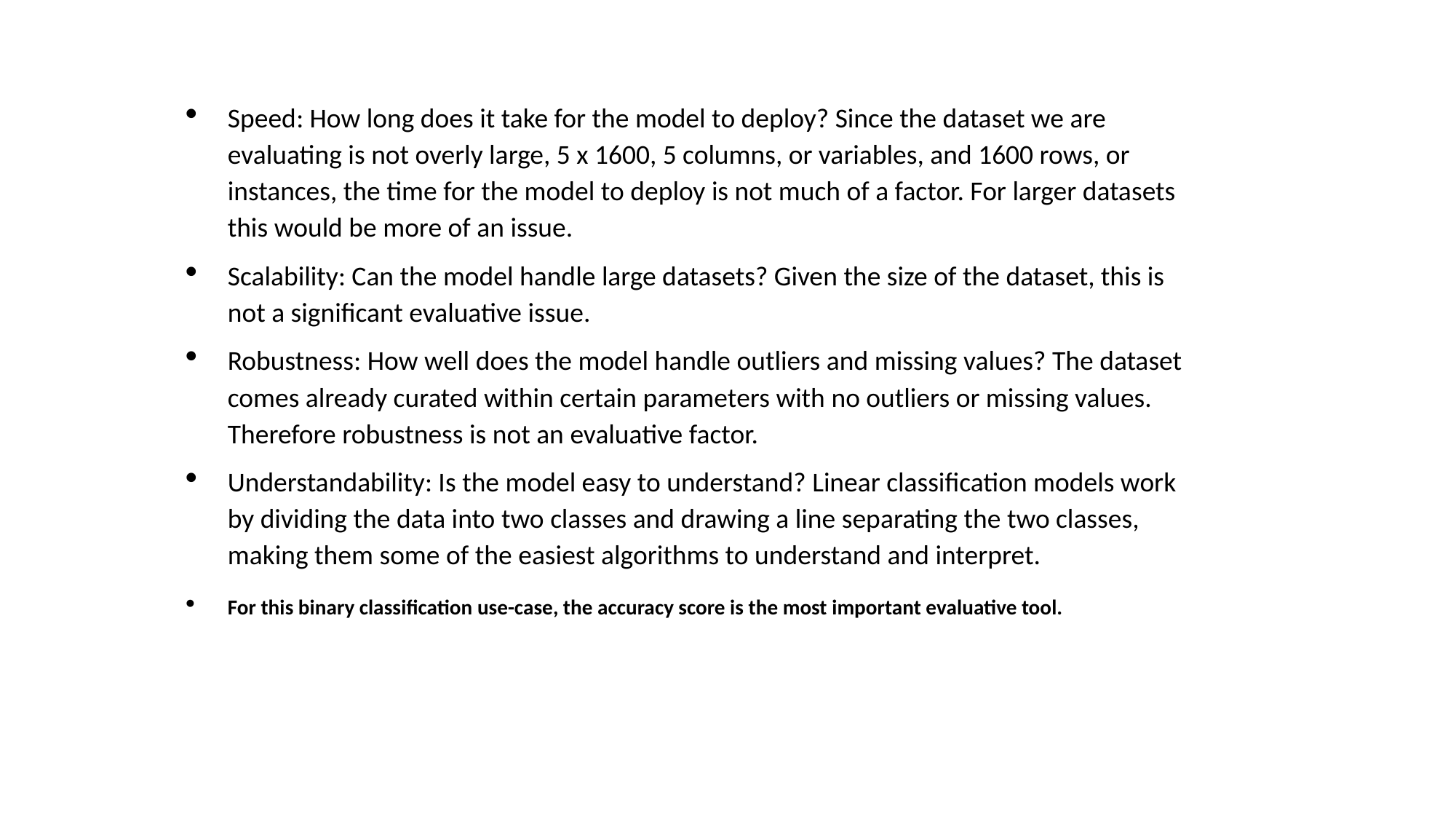

Speed: How long does it take for the model to deploy? Since the dataset we are evaluating is not overly large, 5 x 1600, 5 columns, or variables, and 1600 rows, or instances, the time for the model to deploy is not much of a factor. For larger datasets this would be more of an issue.
Scalability: Can the model handle large datasets? Given the size of the dataset, this is not a significant evaluative issue.
Robustness: How well does the model handle outliers and missing values? The dataset comes already curated within certain parameters with no outliers or missing values. Therefore robustness is not an evaluative factor.
Understandability: Is the model easy to understand? Linear classification models work by dividing the data into two classes and drawing a line separating the two classes, making them some of the easiest algorithms to understand and interpret.
For this binary classification use-case, the accuracy score is the most important evaluative tool.